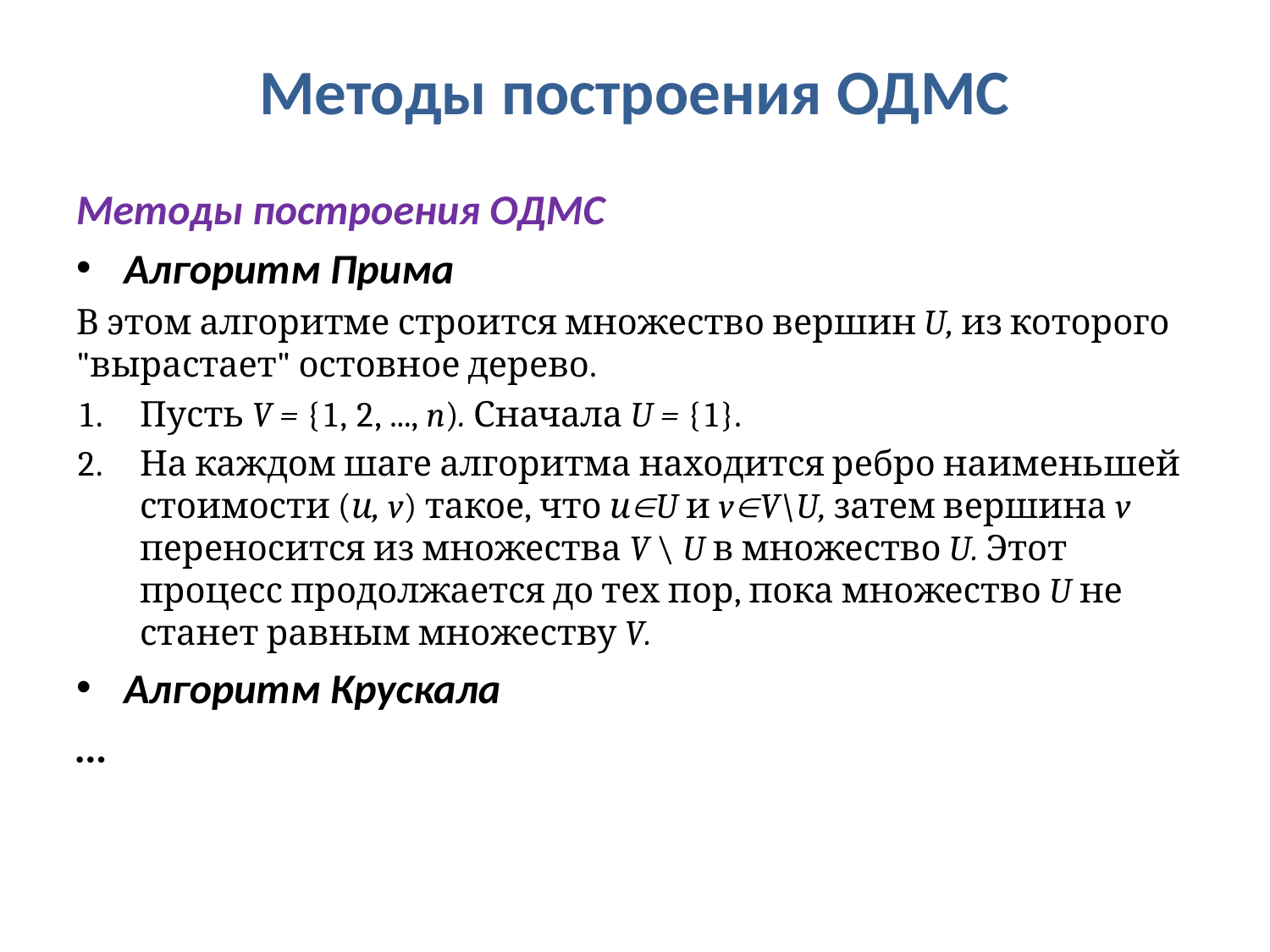

Методы построения ОДМС
Методы построения ОДМС
Алгоритм Прима
В этом алгоритме строится множество вершин U, из которого "вырастает" остовное дерево.
Пусть V = {1, 2, ..., n). Сначала U = {1}.
На каждом шаге алгоритма находится ребро наименьшей стоимости (и, v) такое, что и∈U и v∈V\U, затем вершина v переносится из множества V \ U в множество U. Этот процесс продолжается до тех пор, пока множество U не станет равным множеству V.
Алгоритм Крускала
…